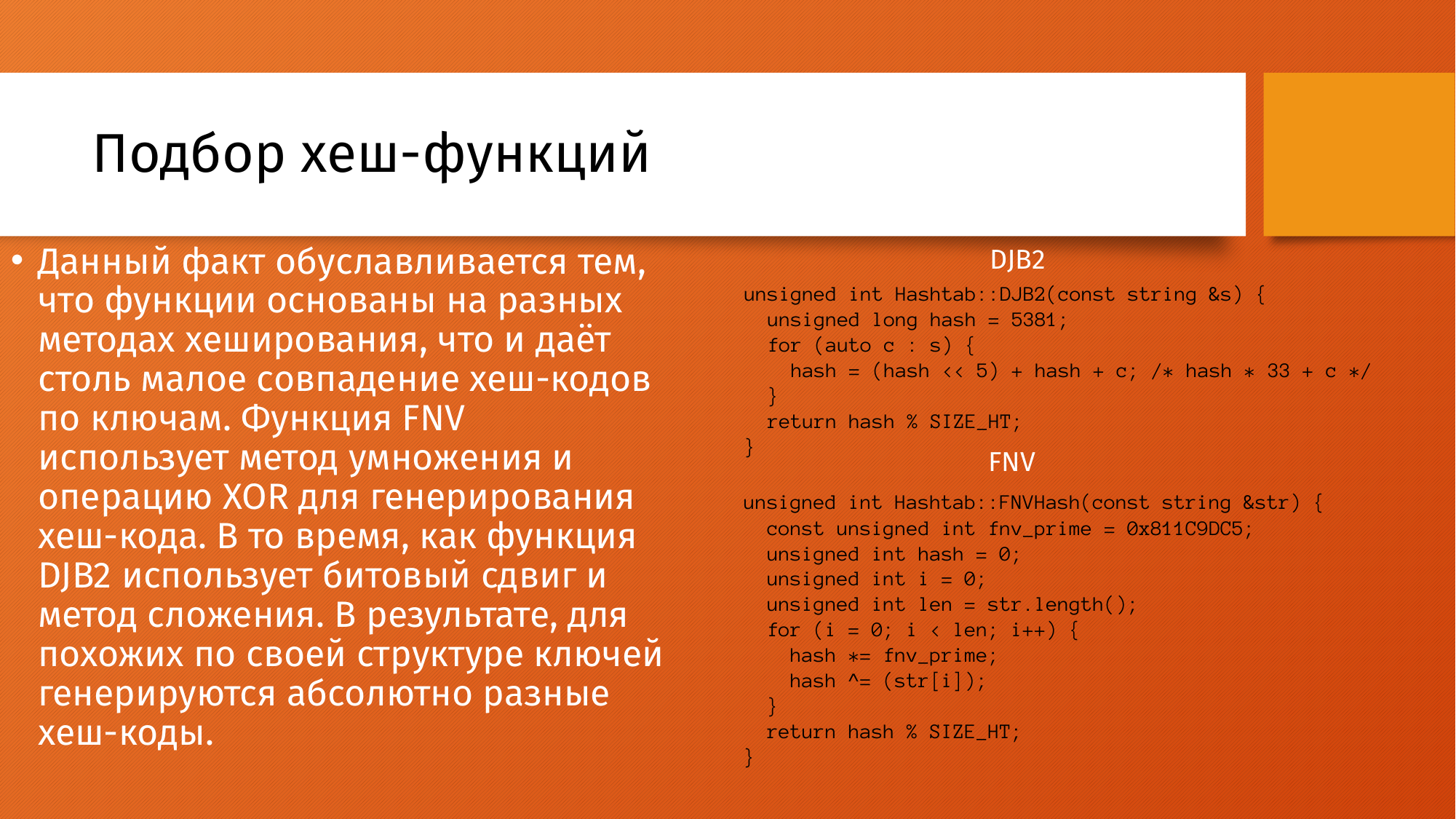

# Подбор хеш-функций
DJB2
Данный факт обуславливается тем, что функции основаны на разных методах хеширования, что и даёт столь малое совпадение хеш-кодов по ключам. Функция FNV использует метод умножения и операцию XOR для генерирования хеш-кода. В то время, как функция DJB2 использует битовый сдвиг и метод сложения. В результате, для похожих по своей структуре ключей генерируются абсолютно разные хеш-коды.

unsigned int Hashtab::DJB2(const string &s) {
  unsigned long hash = 5381;
  for (auto c : s) {
    hash = (hash << 5) + hash + c; /* hash * 33 + c */
  }
  return hash % SIZE_HT;
}
FNV
unsigned int Hashtab::FNVHash(const string &str) {
  const unsigned int fnv_prime = 0x811C9DC5;
  unsigned int hash = 0;
  unsigned int i = 0;
  unsigned int len = str.length();
  for (i = 0; i < len; i++) {
    hash *= fnv_prime;
    hash ^= (str[i]);
  }
  return hash % SIZE_HT;
}